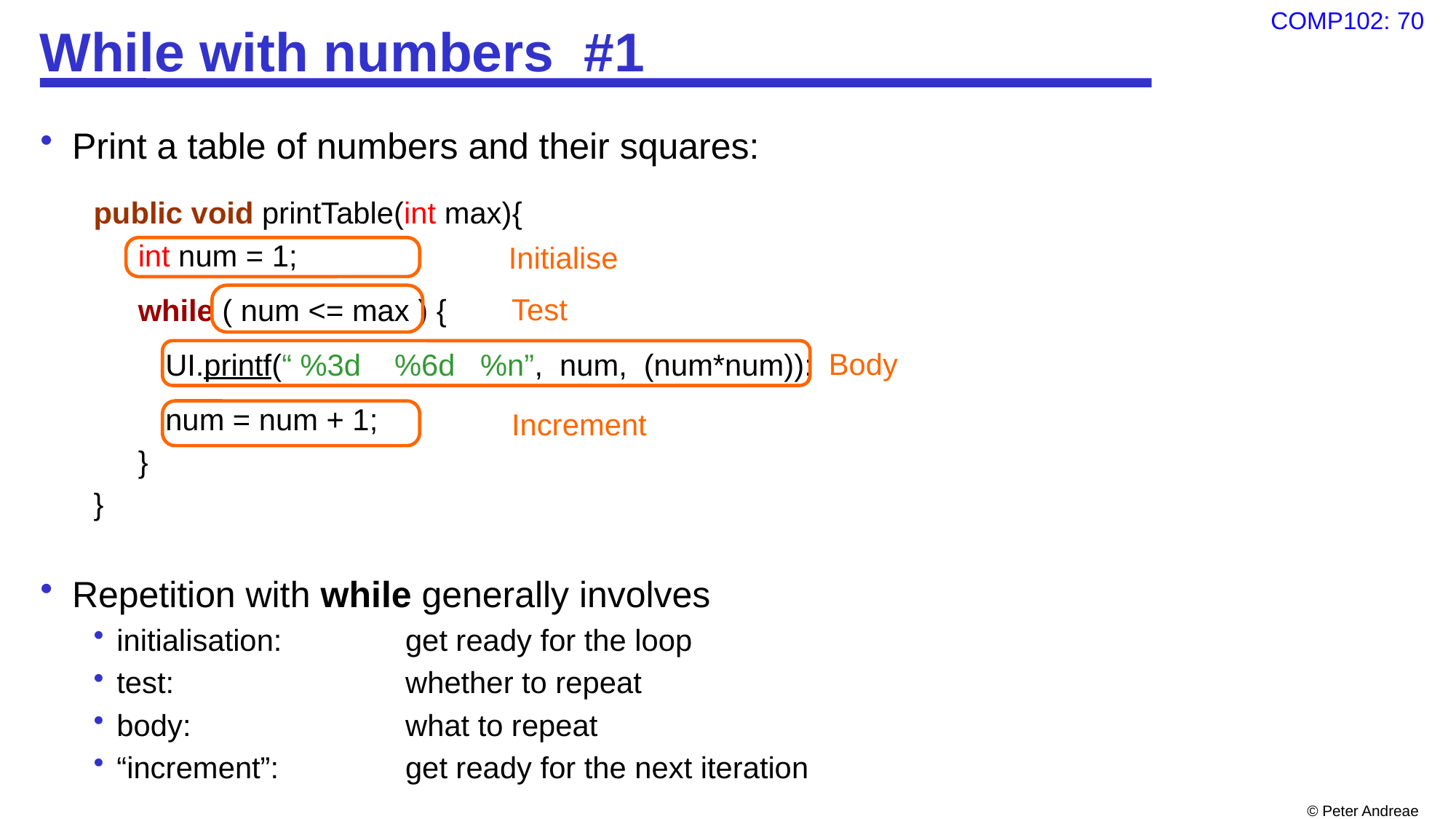

# While with numbers  #1
Print a table of numbers and their squares:
public void printTable(int max){
int num = 1;
while ( num <= max ) {
	UI.printf(“ %3d    %6d   %n”,  num,  (num*num));
	num = num + 1;
}
}

Repetition with while generally involves
initialisation:	get ready for the loop
test:	whether to repeat
body:	what to repeat
“increment”:	get ready for the next iteration
                                            Initialise
                                  Test
                                                                              Body
                                        Increment